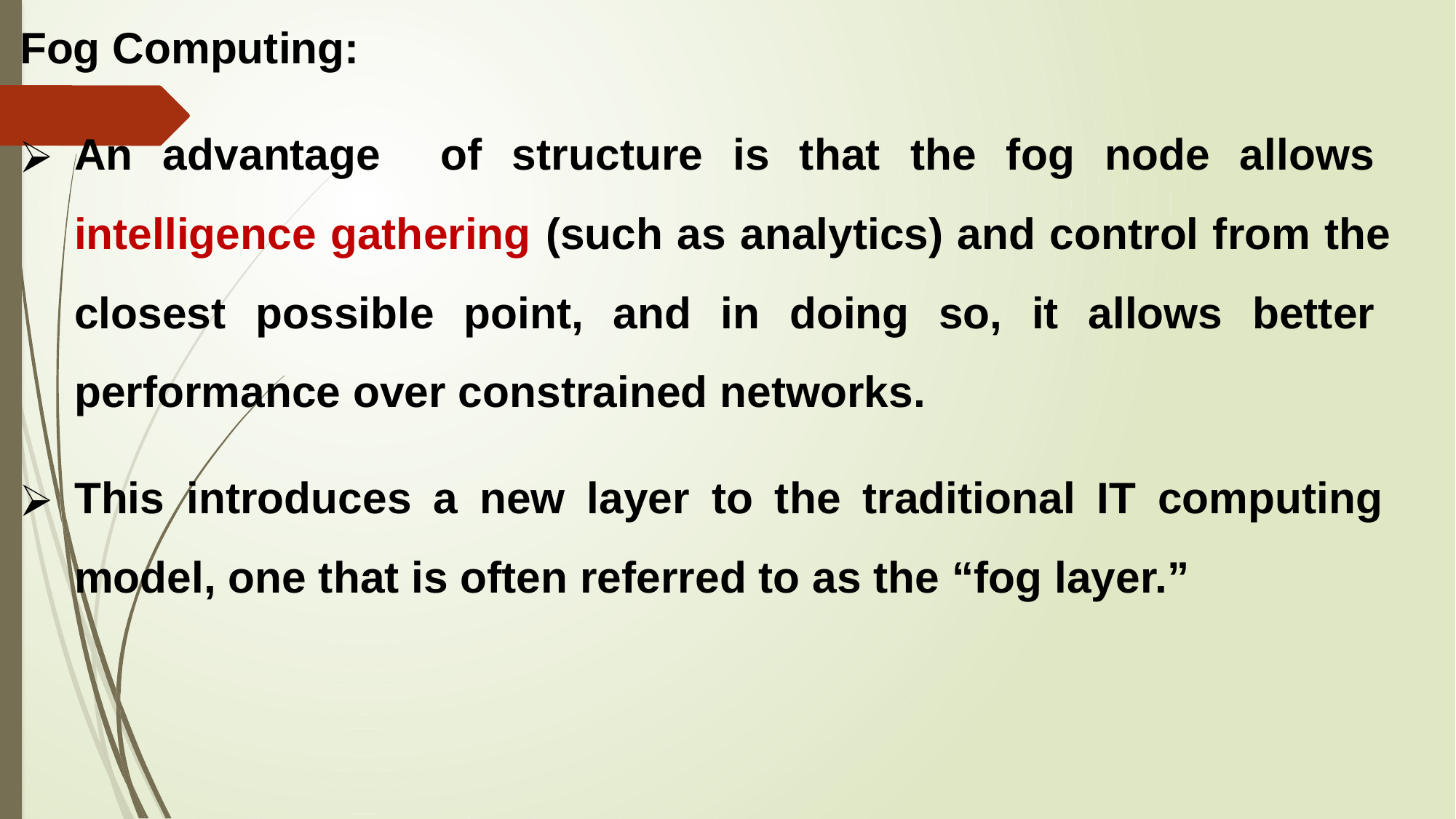

Fog Computing:
An advantage  of structure is that the fog node allows  intelligence gathering (such as analytics) and control from the  closest possible point, and in doing so, it allows better  performance over constrained networks.
This introduces a new layer to the traditional IT computing  model, one that is often referred to as the “fog layer.”